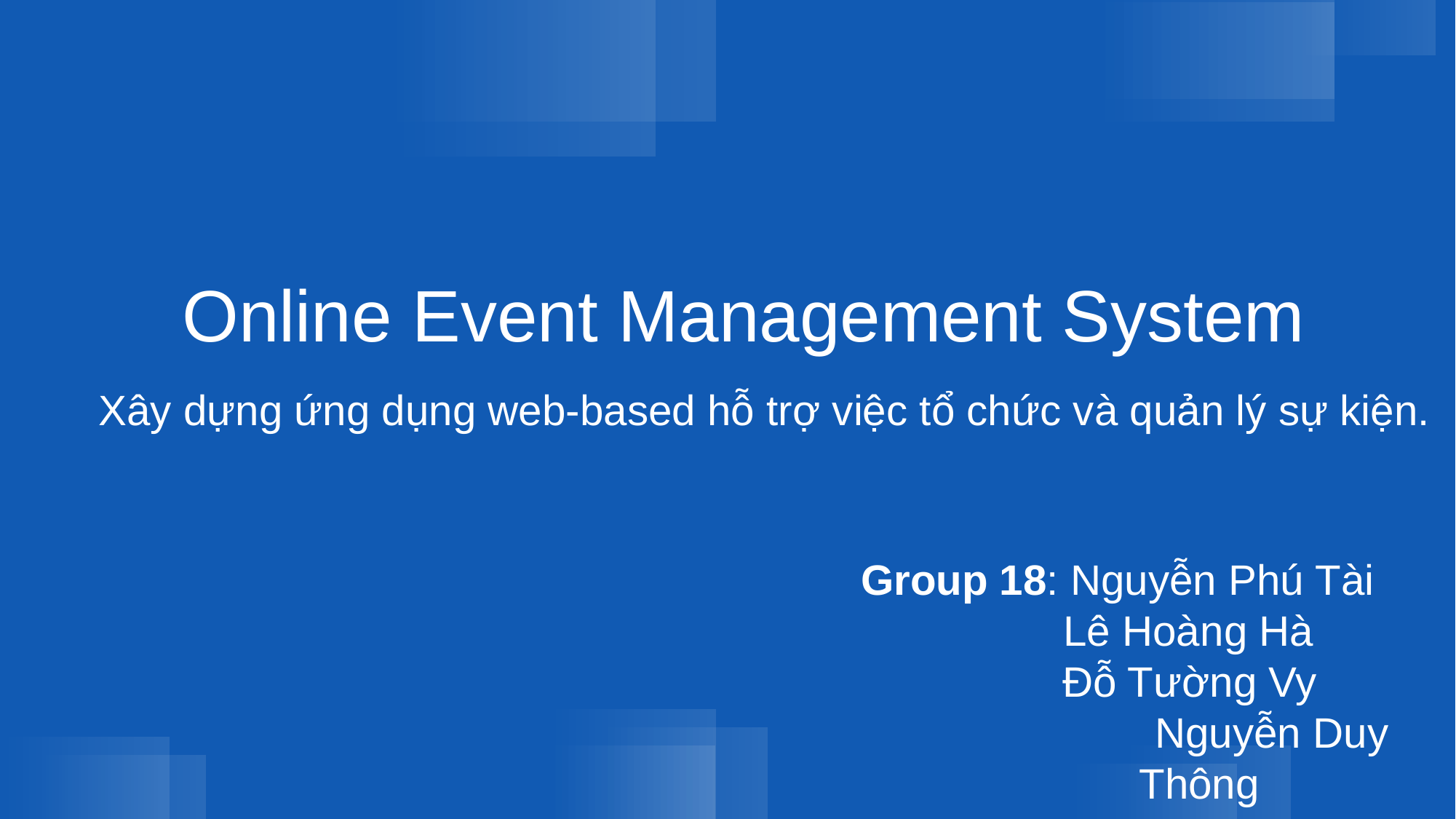

Online Event Management System
Xây dựng ứng dụng web-based hỗ trợ việc tổ chức và quản lý sự kiện.
Group 18: Nguyễn Phú Tài
            Lê Hoàng Hà
   	   Đỗ Tường Vy
 	   Nguyễn Duy Thông